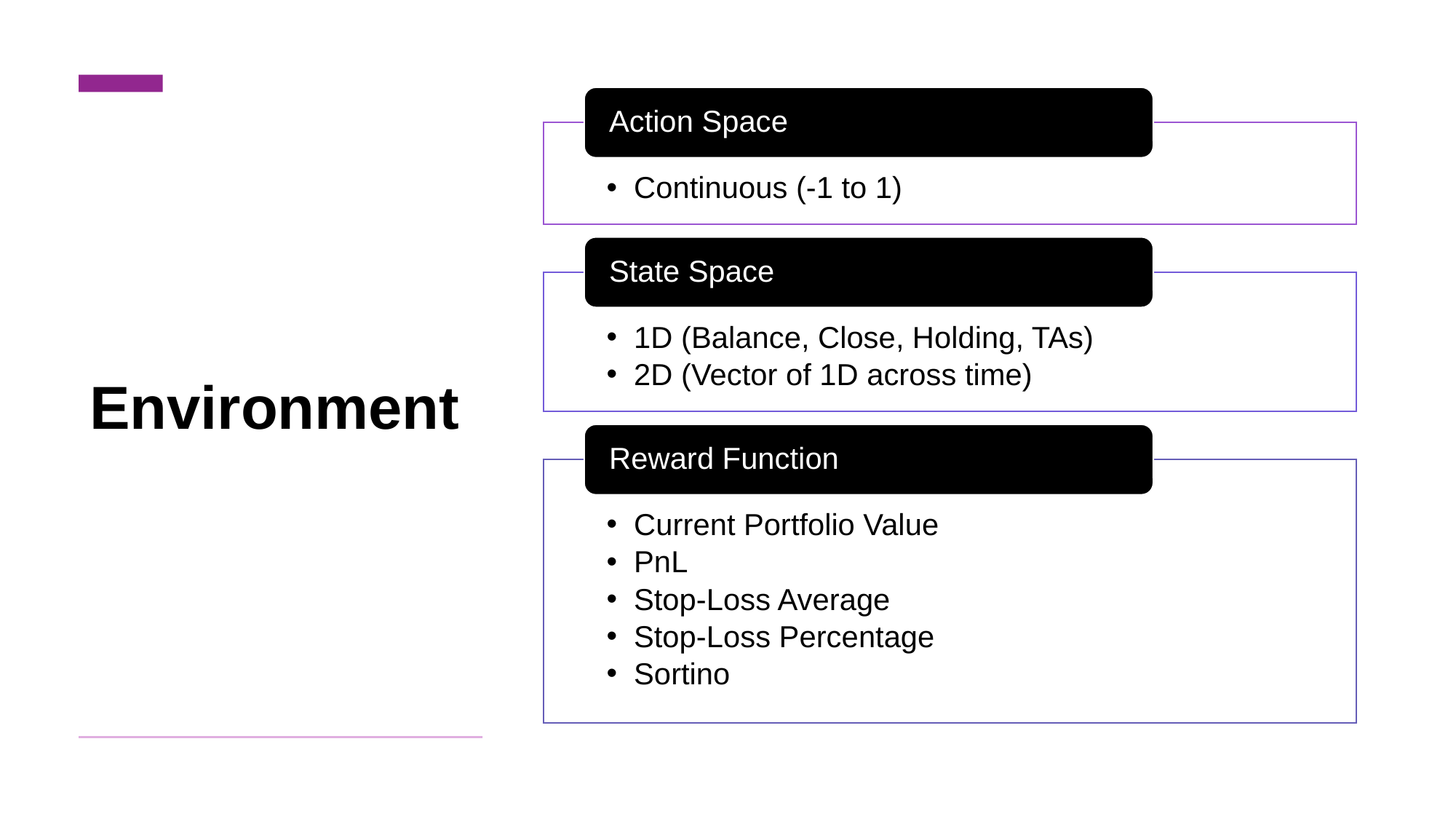

Action Space

Continuous (-1 to 1)

State Space

1D (Balance, Close, Holding, TAs)
2D (Vector of 1D across time)

Reward Function

Current Portfolio Value
PnL
Stop-Loss Average
Stop-Loss Percentage
Sortino
# Environment